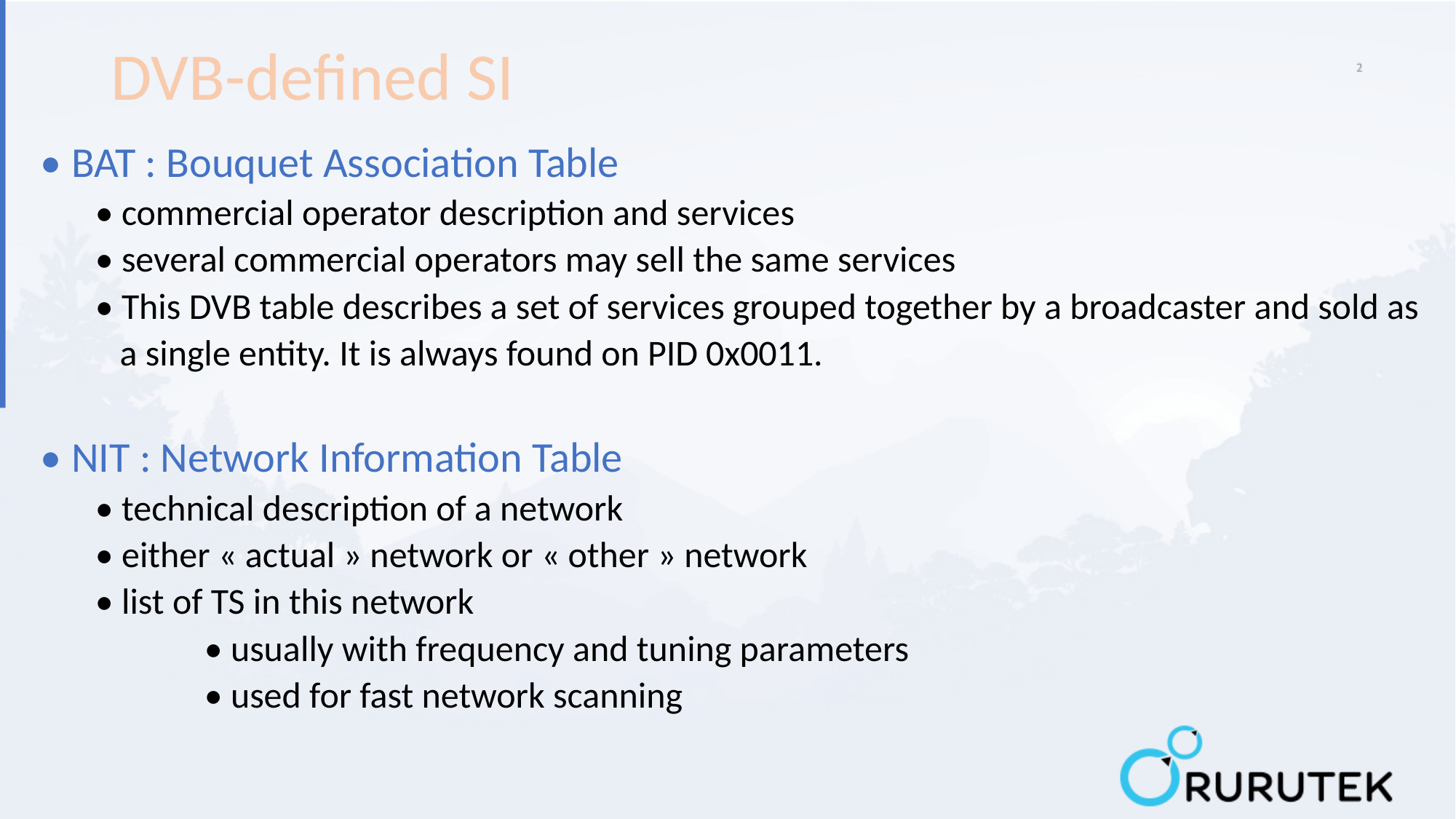

# DVB-defined SI
• BAT : Bouquet Association Table
• commercial operator description and services
• several commercial operators may sell the same services
• This DVB table describes a set of services grouped together by a broadcaster and sold as
   a single entity. It is always found on PID 0x0011.

• NIT : Network Information Table
• technical description of a network
• either « actual » network or « other » network
• list of TS in this network
	• usually with frequency and tuning parameters
	• used for fast network scanning